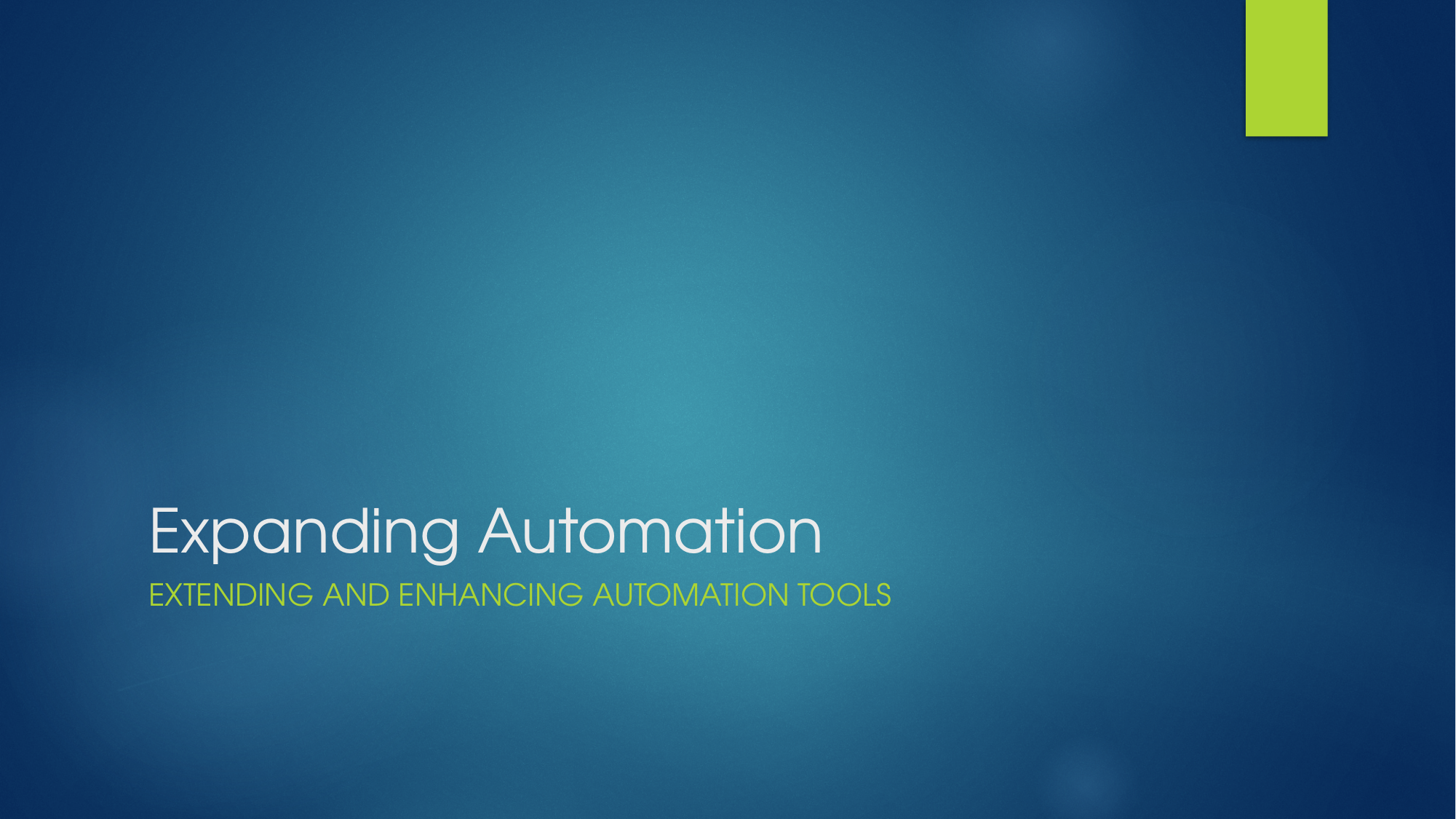

# Expanding Automation
Extending and enhancing automation tools